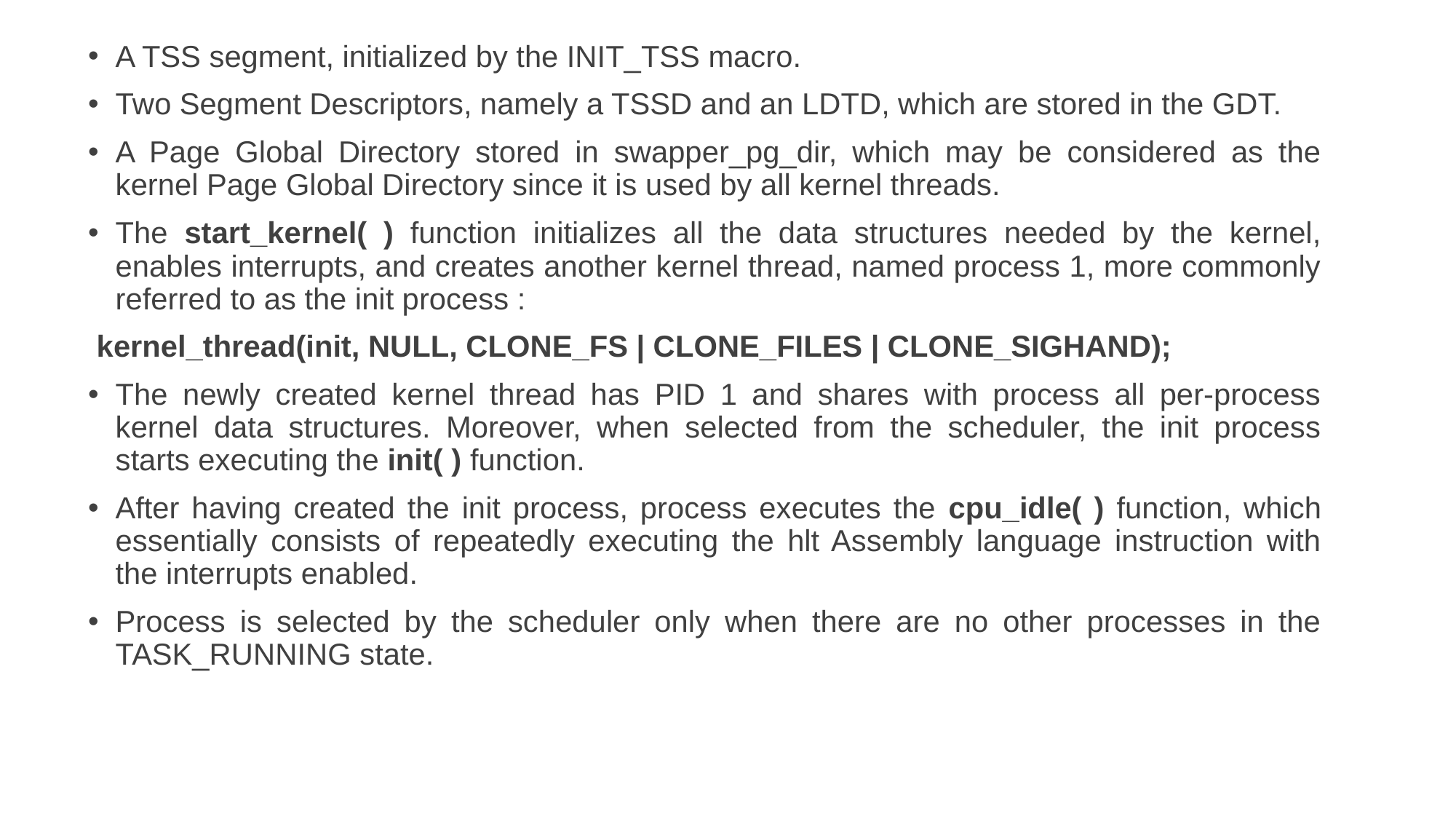

A TSS segment, initialized by the INIT_TSS macro.
Two Segment Descriptors, namely a TSSD and an LDTD, which are stored in the GDT.
A Page Global Directory stored in swapper_pg_dir, which may be considered as the kernel Page Global Directory since it is used by all kernel threads.
The start_kernel( ) function initializes all the data structures needed by the kernel, enables interrupts, and creates another kernel thread, named process 1, more commonly referred to as the init process :
 kernel_thread(init, NULL, CLONE_FS | CLONE_FILES | CLONE_SIGHAND);
The newly created kernel thread has PID 1 and shares with process all per-process kernel data structures. Moreover, when selected from the scheduler, the init process starts executing the init( ) function.
After having created the init process, process executes the cpu_idle( ) function, which essentially consists of repeatedly executing the hlt Assembly language instruction with the interrupts enabled.
Process is selected by the scheduler only when there are no other processes in the TASK_RUNNING state.